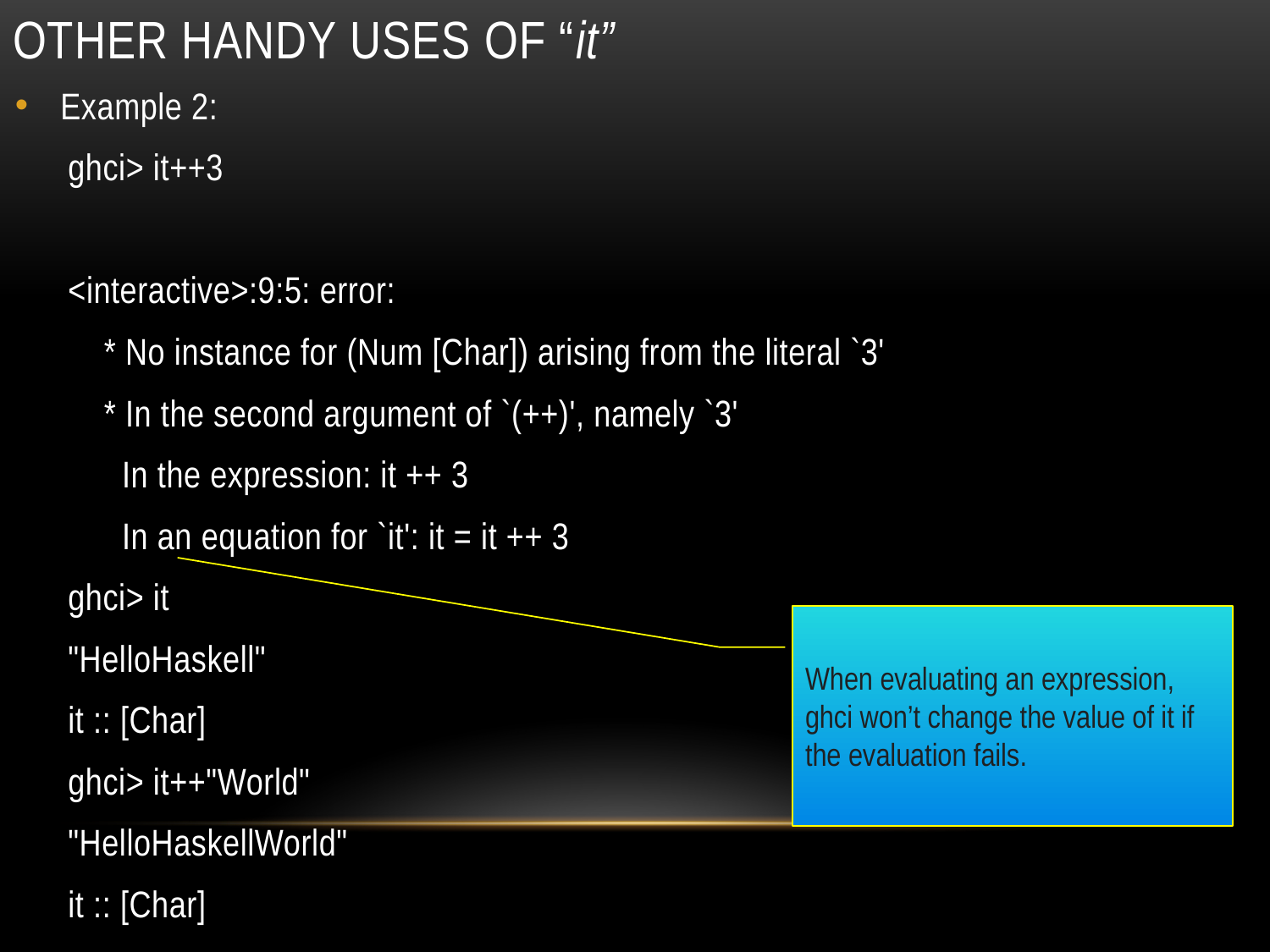

# Other handy uses of “it”
Example 2:
ghci> it++3

<interactive>:9:5: error:
    * No instance for (Num [Char]) arising from the literal `3'
    * In the second argument of `(++)', namely `3'
      In the expression: it ++ 3
      In an equation for `it': it = it ++ 3
ghci> it
"HelloHaskell"
it :: [Char]
ghci> it++"World"
"HelloHaskellWorld"
it :: [Char]

When evaluating an expression, ghci won’t change the value of it if the evaluation fails.